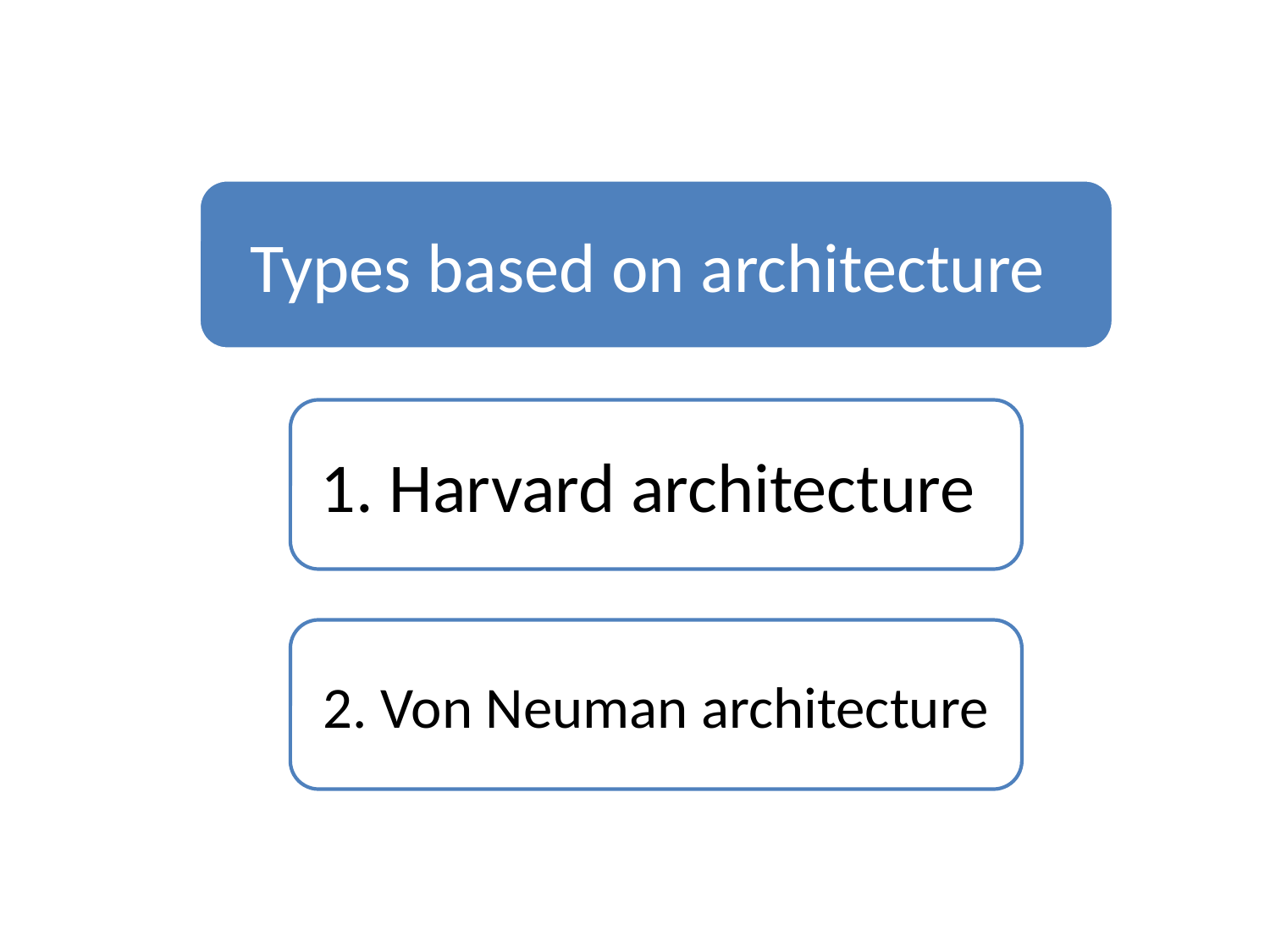

# TYPES OF MICROCONTROLLER
Types based on architecture
1. Harvard architecture
2. Von Neuman architecture